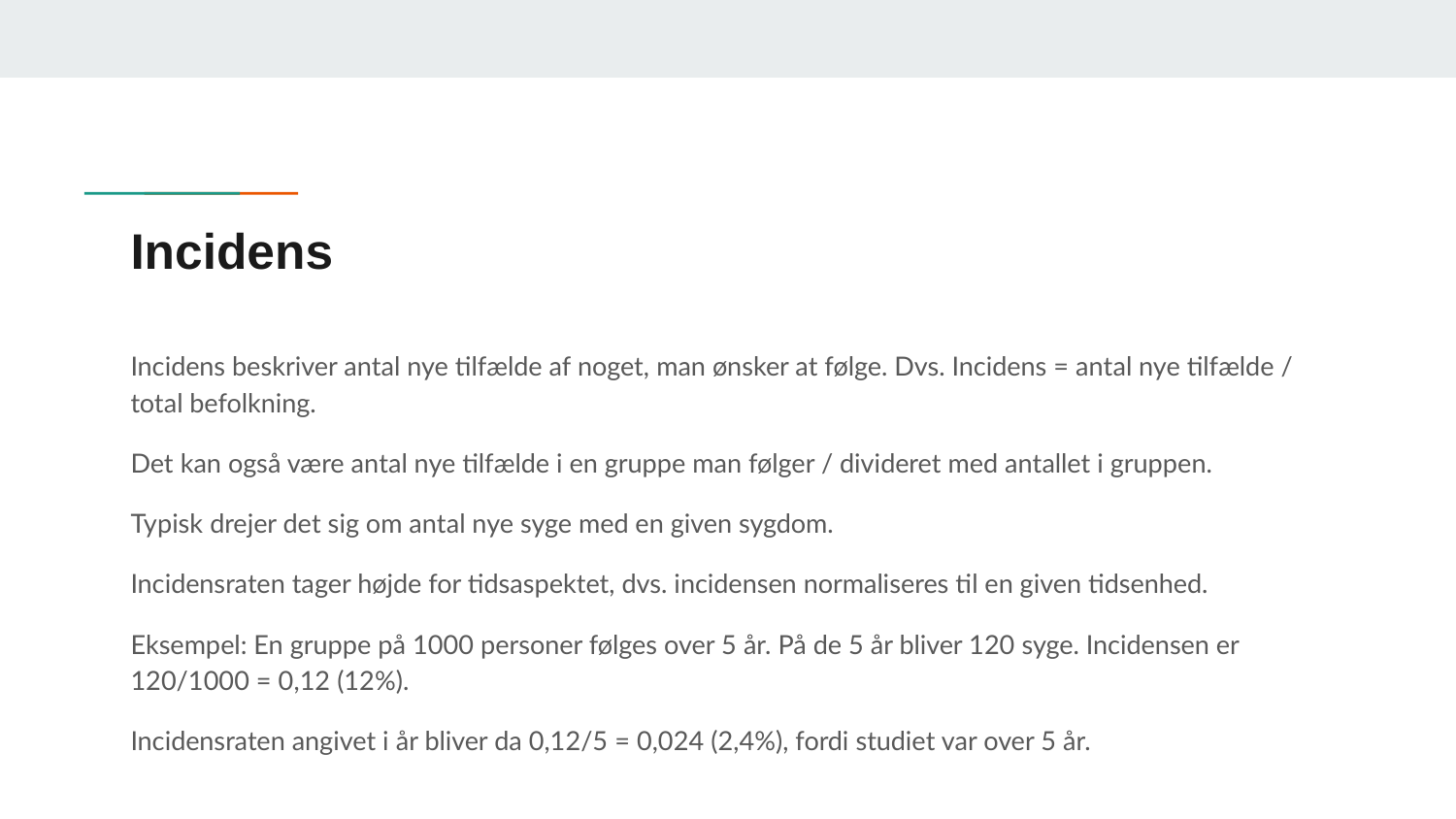

# Incidens
Incidens beskriver antal nye tilfælde af noget, man ønsker at følge. Dvs. Incidens = antal nye tilfælde / total befolkning.
Det kan også være antal nye tilfælde i en gruppe man følger / divideret med antallet i gruppen.
Typisk drejer det sig om antal nye syge med en given sygdom.
Incidensraten tager højde for tidsaspektet, dvs. incidensen normaliseres til en given tidsenhed.
Eksempel: En gruppe på 1000 personer følges over 5 år. På de 5 år bliver 120 syge. Incidensen er 120/1000 = 0,12 (12%).
Incidensraten angivet i år bliver da 0,12/5 = 0,024 (2,4%), fordi studiet var over 5 år.